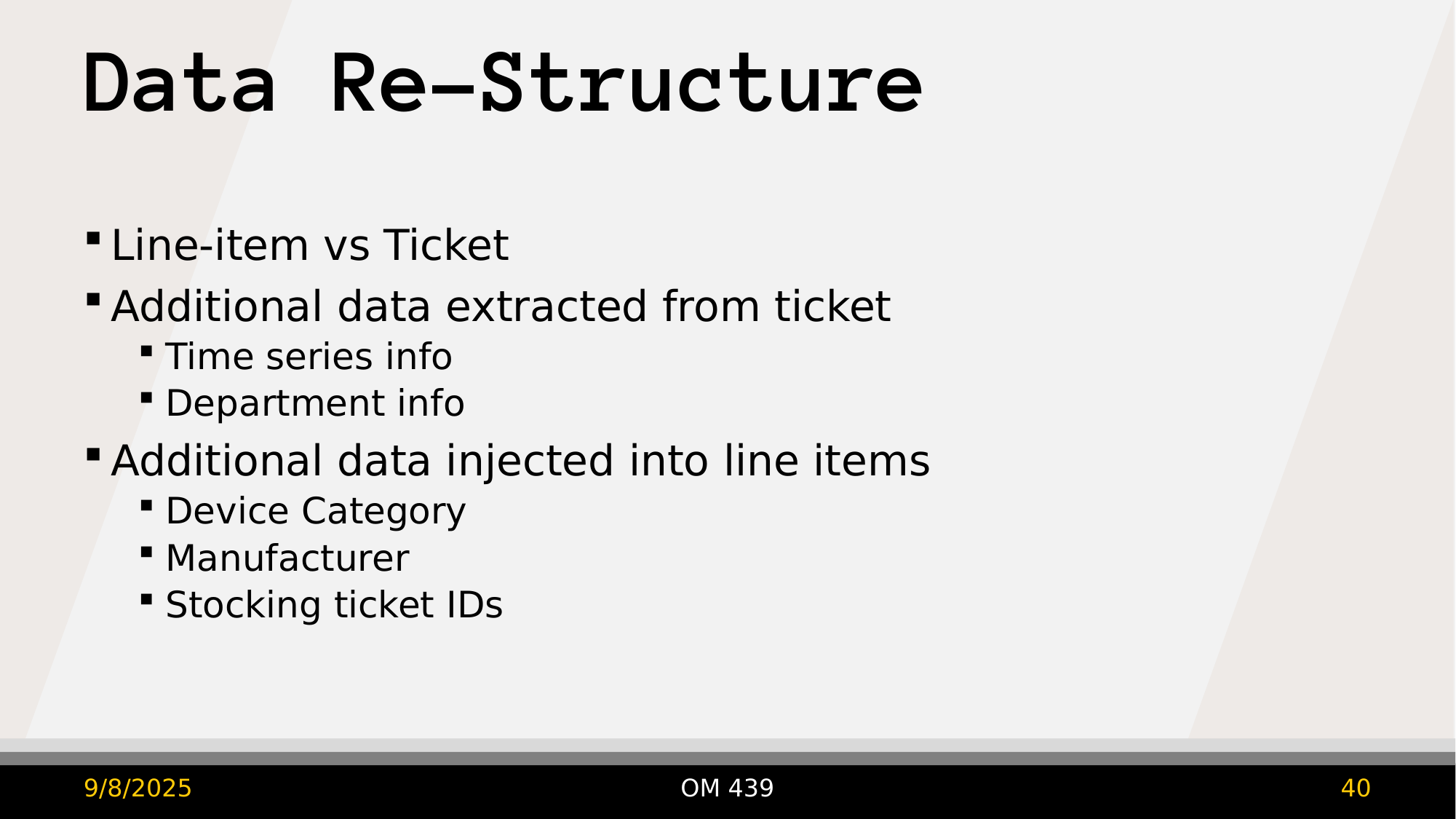

# Data Re-Structure
Line-item vs Ticket
Additional data extracted from ticket
Time series info
Department info
Additional data injected into line items
Device Category
Manufacturer
Stocking ticket IDs

OM 439
9/8/2025
40